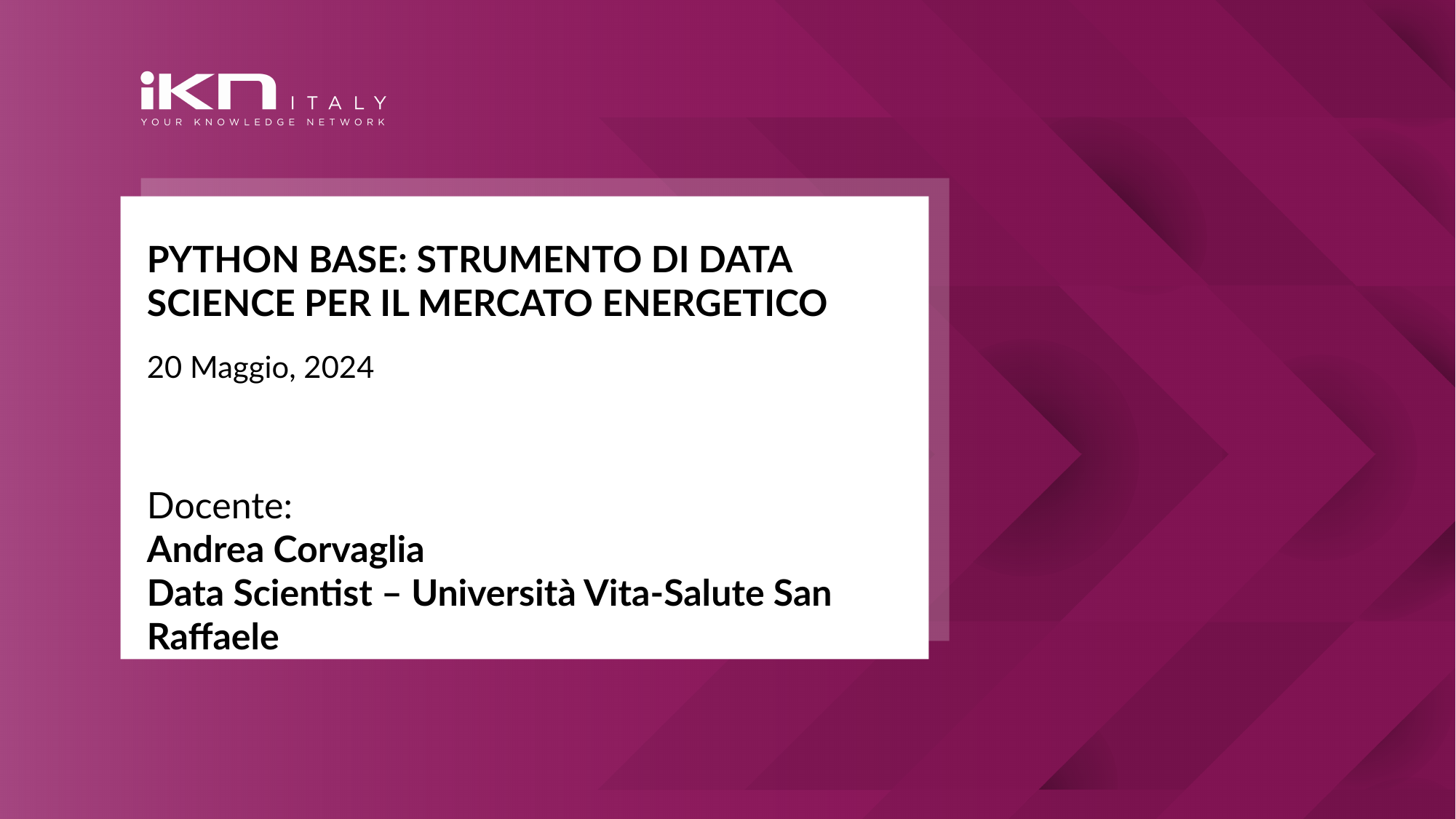

PYTHON BASE: STRUMENTO DI DATA SCIENCE PER IL MERCATO ENERGETICO
20 Maggio, 2024
Docente:
Andrea Corvaglia
Data Scientist – Università Vita-Salute San Raffaele